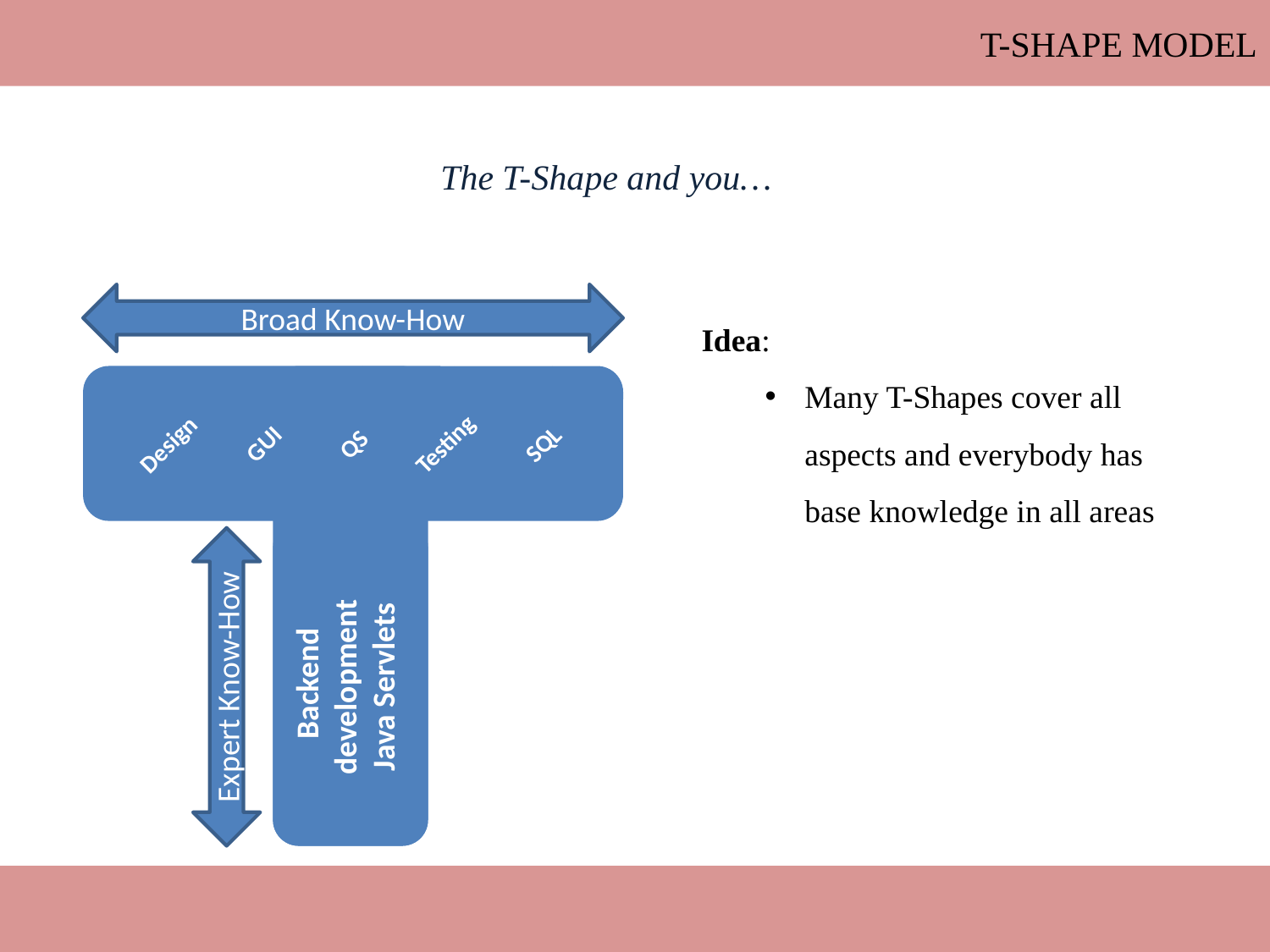

T-Shape Model
The T-Shape and you…

Broad Know-How
Idea:
Many T-Shapes cover all aspects and everybody has base knowledge in all areas

Design
GUI
QS
Testing
SQL
Backend development
Java Servlets
Expert Know-How